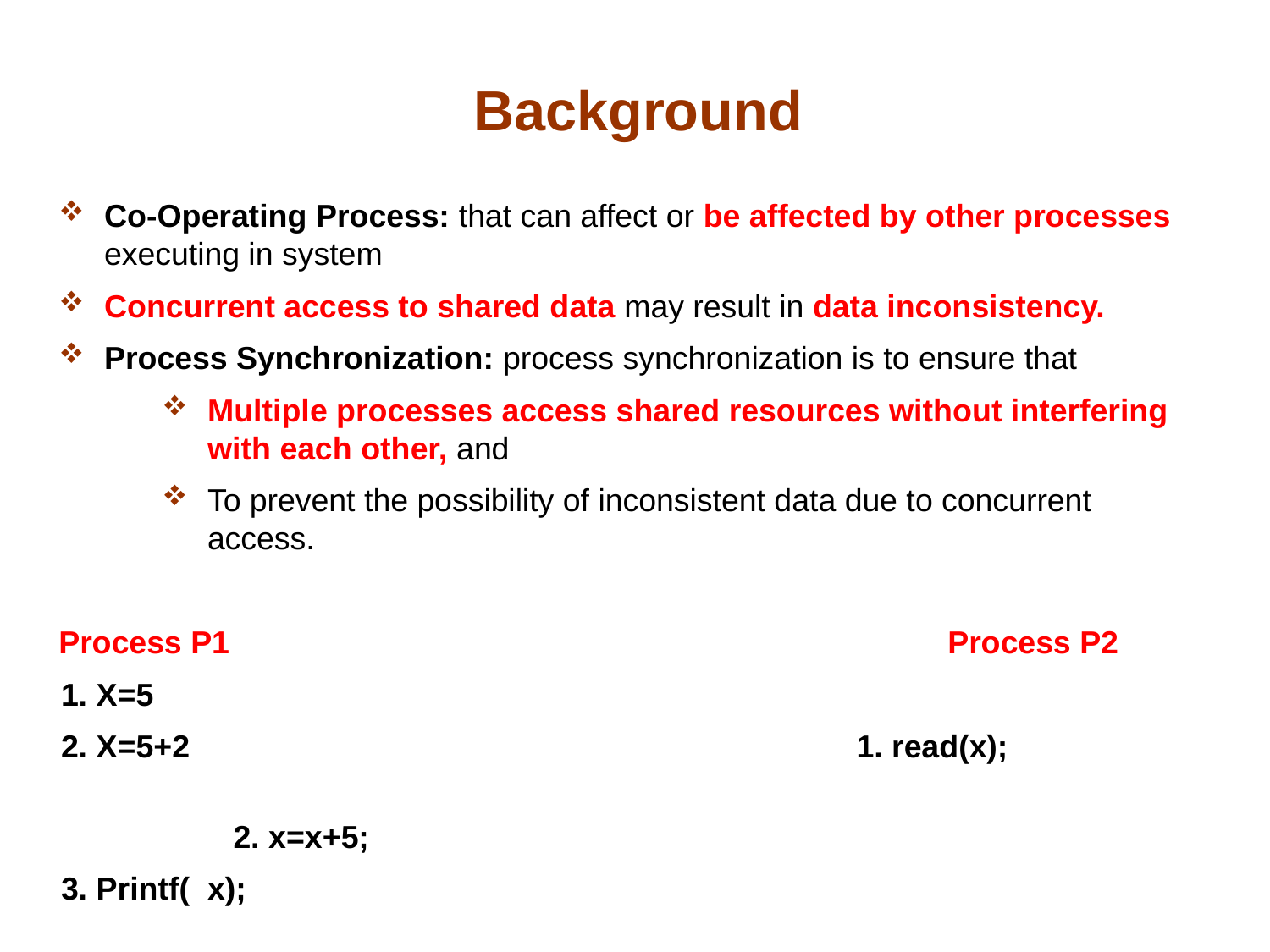

Background
Co-Operating Process: that can affect or be affected by other processes executing in system
Concurrent access to shared data may result in data inconsistency.
Process Synchronization: process synchronization is to ensure that
Multiple processes access shared resources without interfering with each other, and
To prevent the possibility of inconsistent data due to concurrent access.

Process P1						Process P2
1. X=5
2. X=5+2					             1. read(x);
										2. x=x+5;
3. Printf(  x);